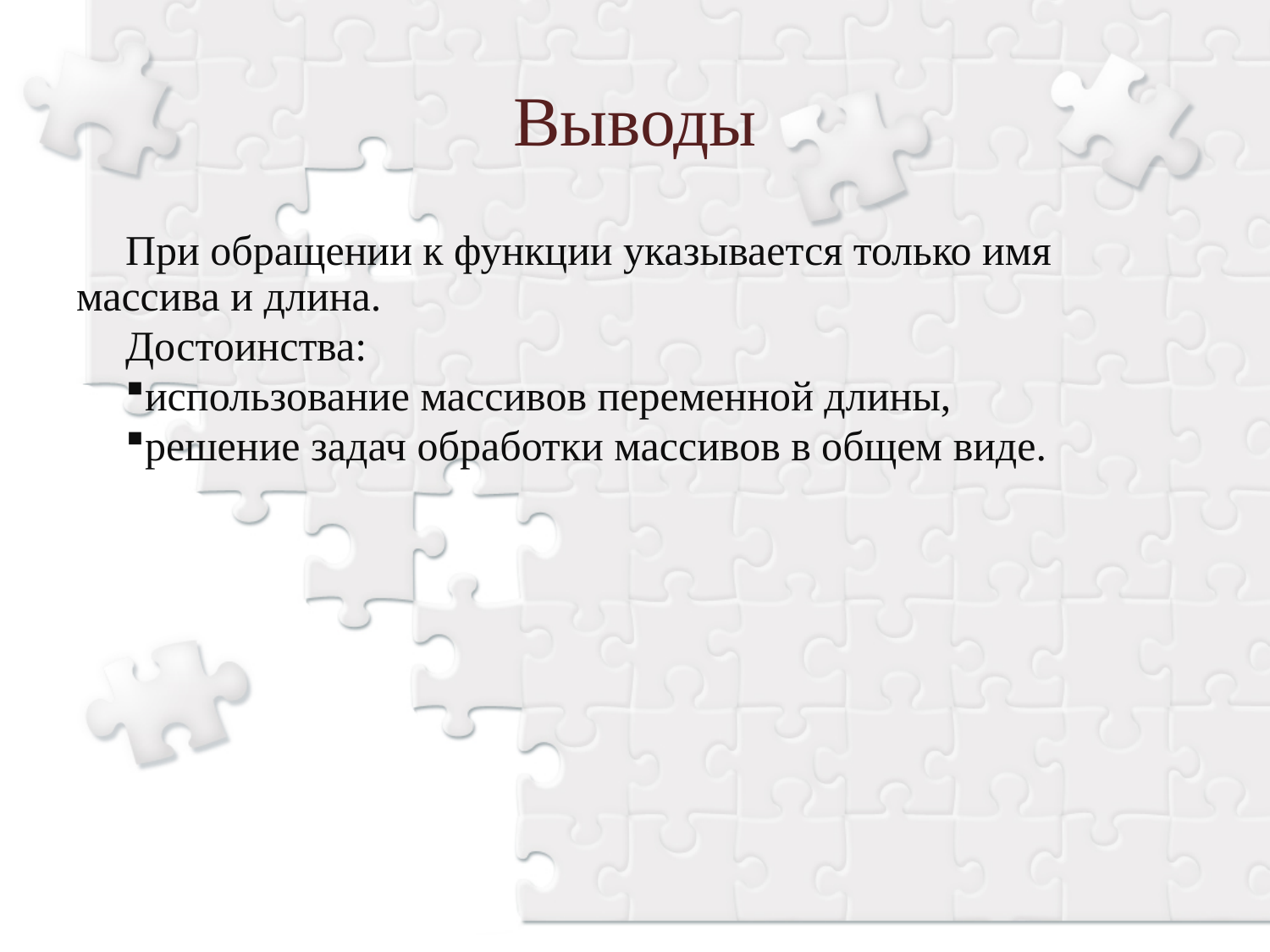

Выводы
При обращении к функции указывается только имя массива и длина.
Достоинства:
использование массивов переменной длины,
решение задач обработки массивов в общем виде.